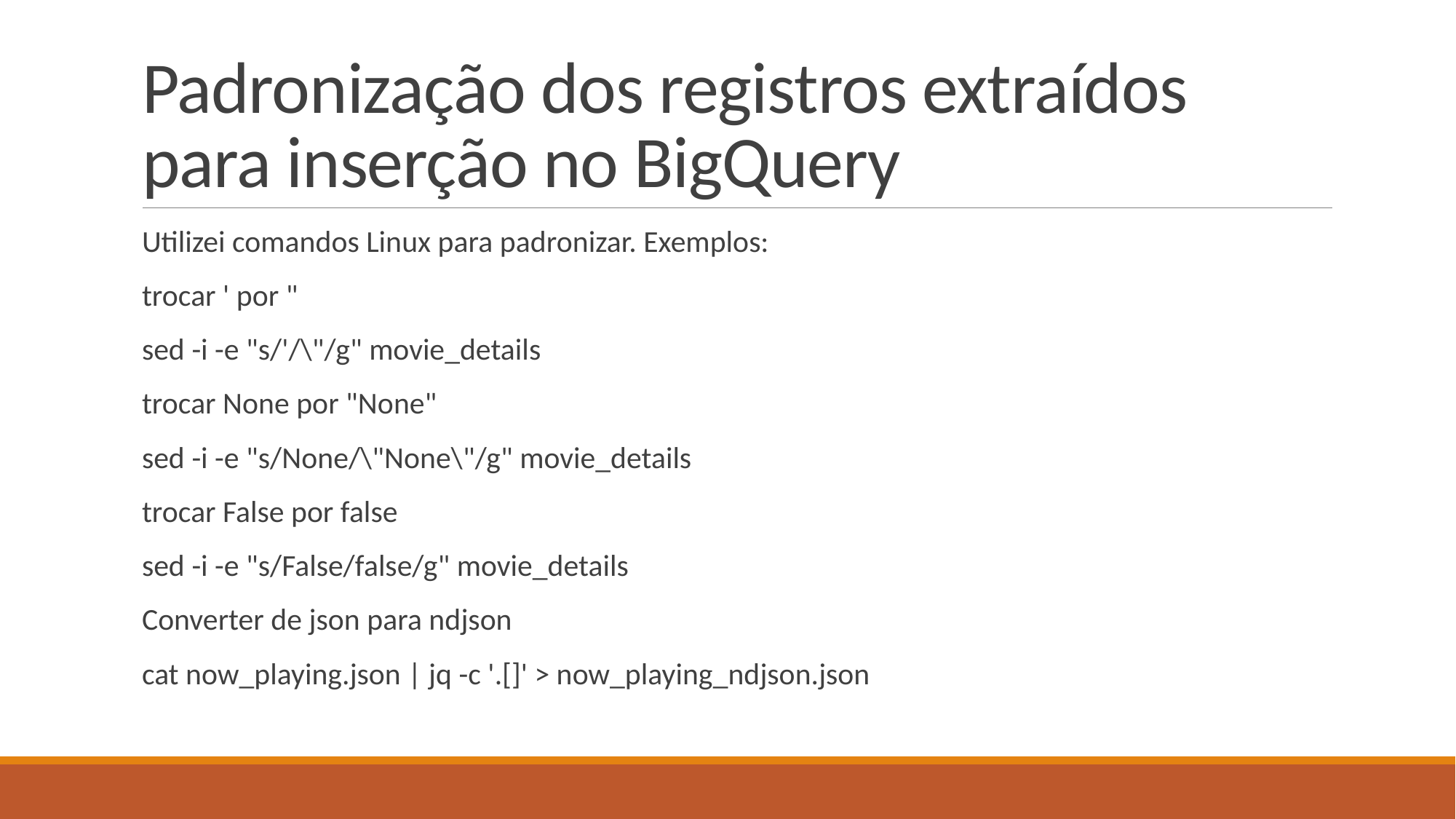

# Padronização dos registros extraídos para inserção no BigQuery
Utilizei comandos Linux para padronizar. Exemplos:
trocar ' por "
sed -i -e "s/'/\"/g" movie_details
trocar None por "None"
sed -i -e "s/None/\"None\"/g" movie_details
trocar False por false
sed -i -e "s/False/false/g" movie_details
Converter de json para ndjson
cat now_playing.json | jq -c '.[]' > now_playing_ndjson.json